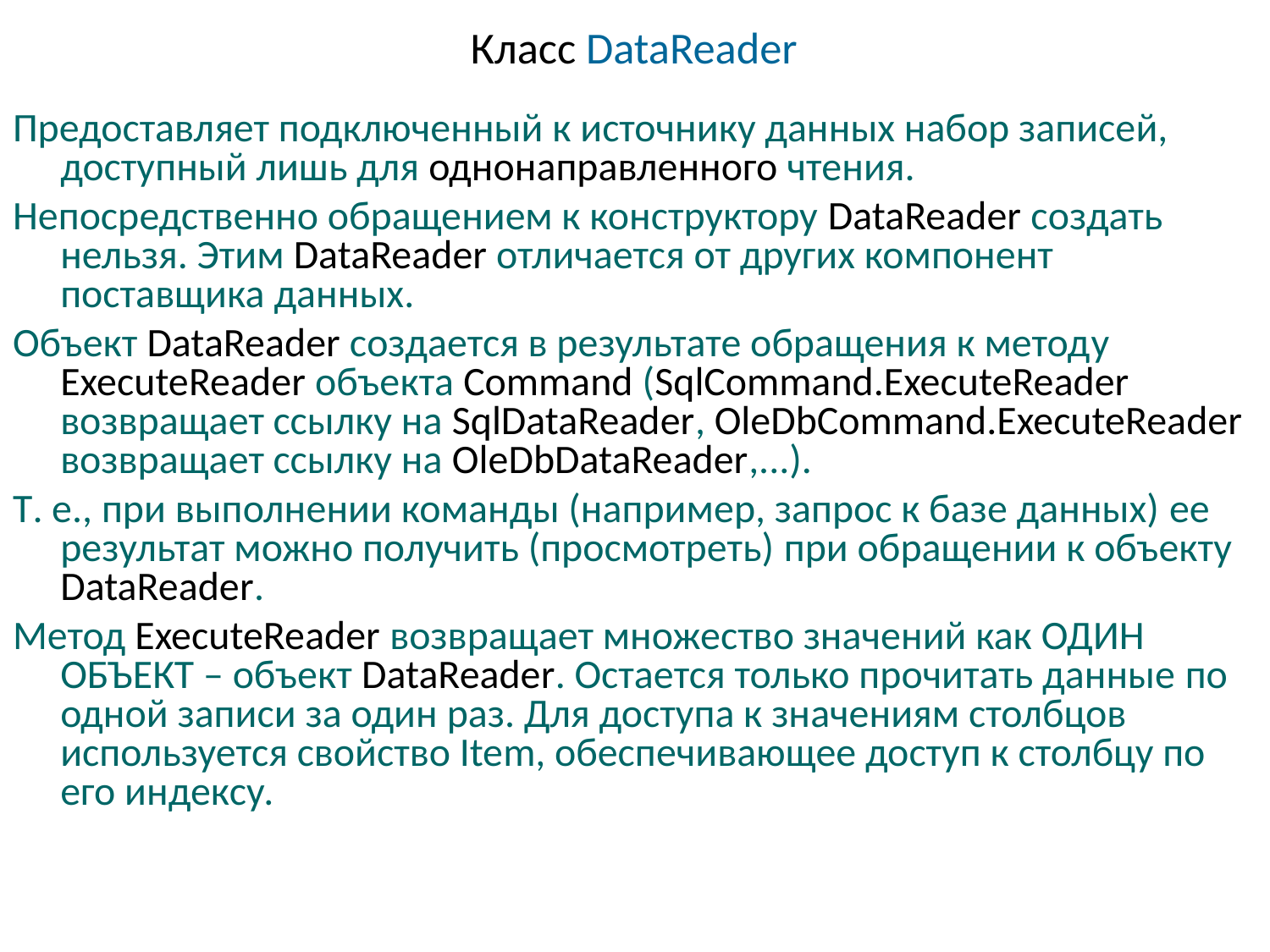

# Класс DataReader
Предоставляет подключенный к источнику данных набор записей, доступный лишь для однонаправленного чтения.
Непосредственно обращением к конструктору DataReader создать нельзя. Этим DataReader отличается от других компонент поставщика данных.
Объект DataReader создается в результате обращения к методу ExecuteReader объекта Command (SqlCommand.ExecuteReader возвращает ссылку на SqlDataReader, OleDbCommand.ExecuteReader возвращает ссылку на OleDbDataReader,...).
Т. е., при выполнении команды (например, запрос к базе данных) ее результат можно получить (просмотреть) при обращении к объекту DataReader.
Метод ExecuteReader возвращает множество значений как ОДИН ОБЪЕКТ – объект DataReader. Остается только прочитать данные по одной записи за один раз. Для доступа к значениям столбцов используется свойство Item, обеспечивающее доступ к столбцу по его индексу.